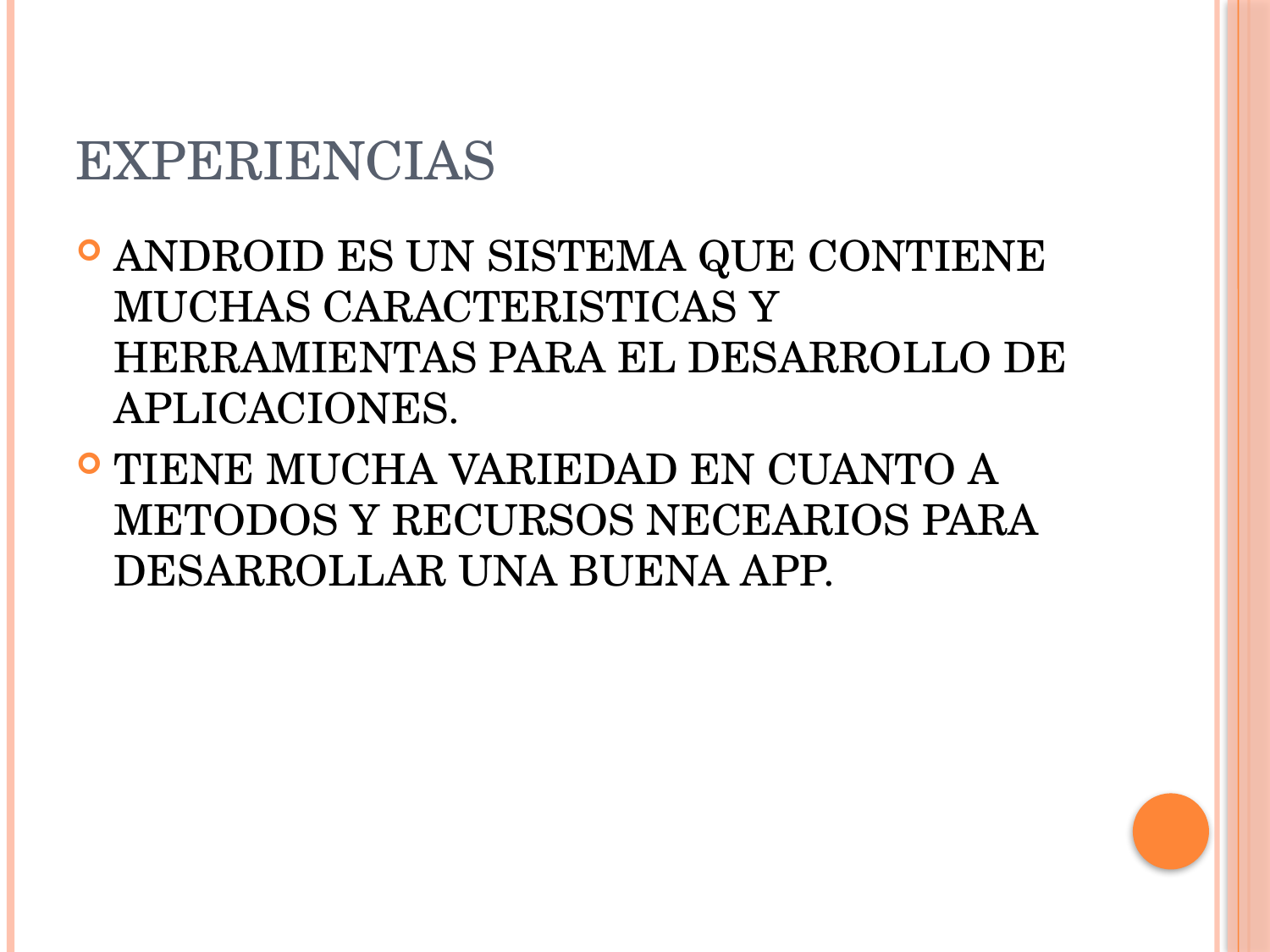

# experiencias
ANDROID ES UN SISTEMA QUE CONTIENE MUCHAS CARACTERISTICAS Y HERRAMIENTAS PARA EL DESARROLLO DE APLICACIONES.
TIENE MUCHA VARIEDAD EN CUANTO A METODOS Y RECURSOS NECEARIOS PARA DESARROLLAR UNA BUENA APP.